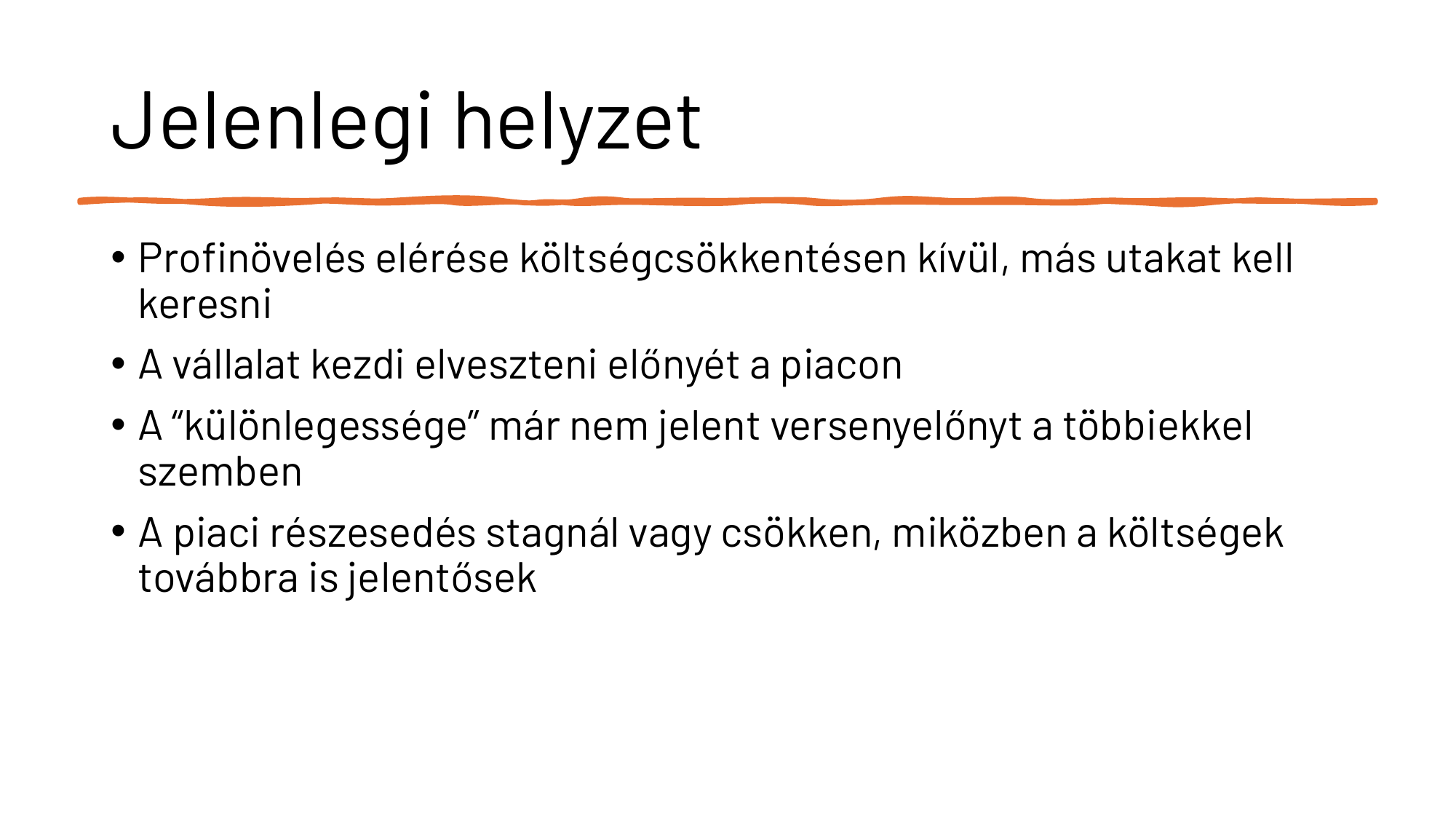

# Jelenlegi helyzet

Profinövelés elérése költségcsökkentésen kívül, más utakat kell keresni
A vállalat kezdi elveszteni előnyét a piacon
A “különlegessége” már nem jelent versenyelőnyt a többiekkel szemben
A piaci részesedés stagnál vagy csökken, miközben a költségek továbbra is jelentősek